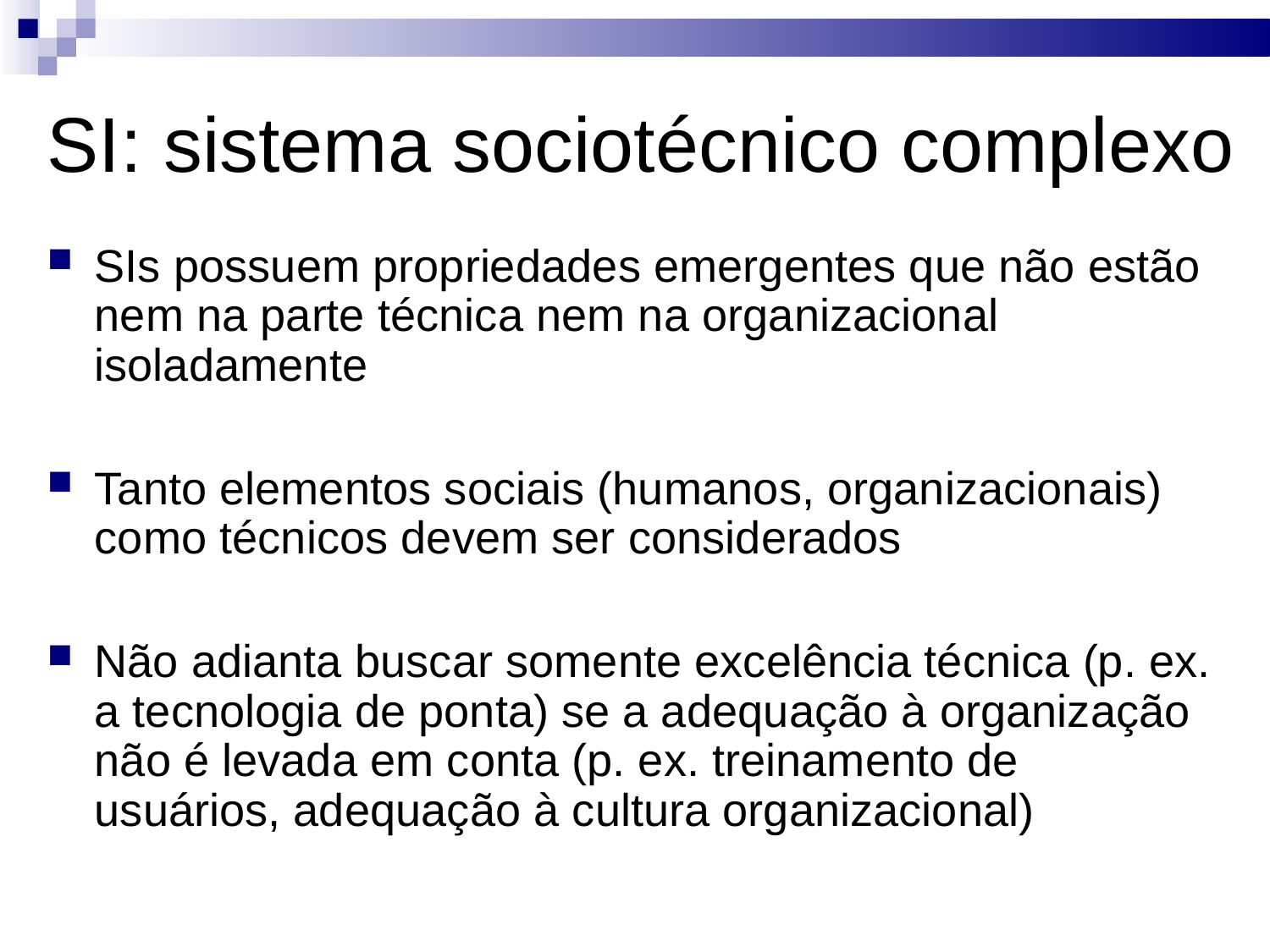

# SI: sistema sociotécnico complexo
SIs possuem propriedades emergentes que não estão nem na parte técnica nem na organizacional isoladamente

Tanto elementos sociais (humanos, organizacionais) como técnicos devem ser considerados

Não adianta buscar somente excelência técnica (p. ex. a tecnologia de ponta) se a adequação à organização não é levada em conta (p. ex. treinamento de usuários, adequação à cultura organizacional)‏